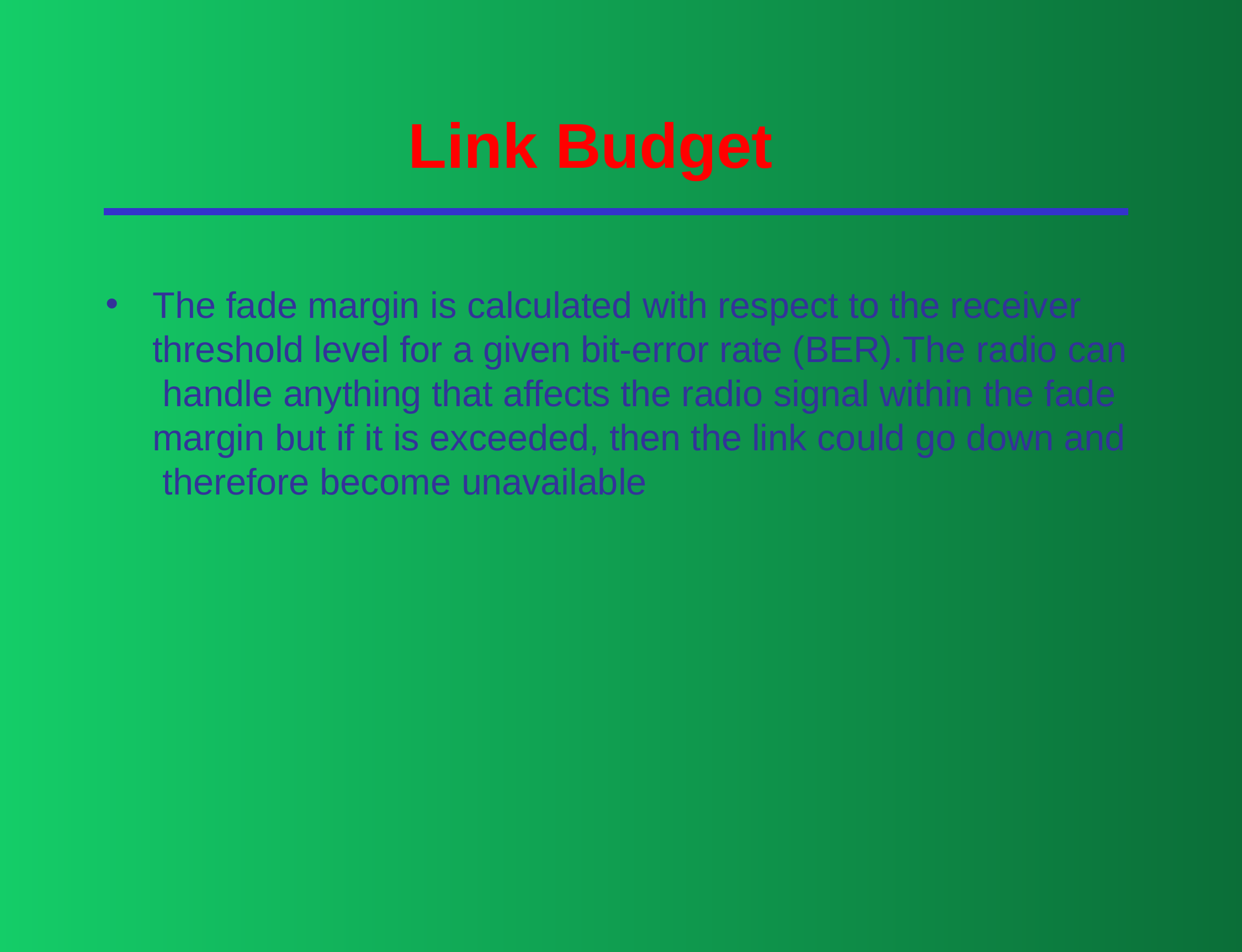

# Link Budget

The fade margin is calculated with respect to the receiver  threshold level for a given bit-error rate (BER).The radio can  handle anything that affects the radio signal within the fade  margin but if it is exceeded, then the link could go down and  therefore become unavailable
•
23